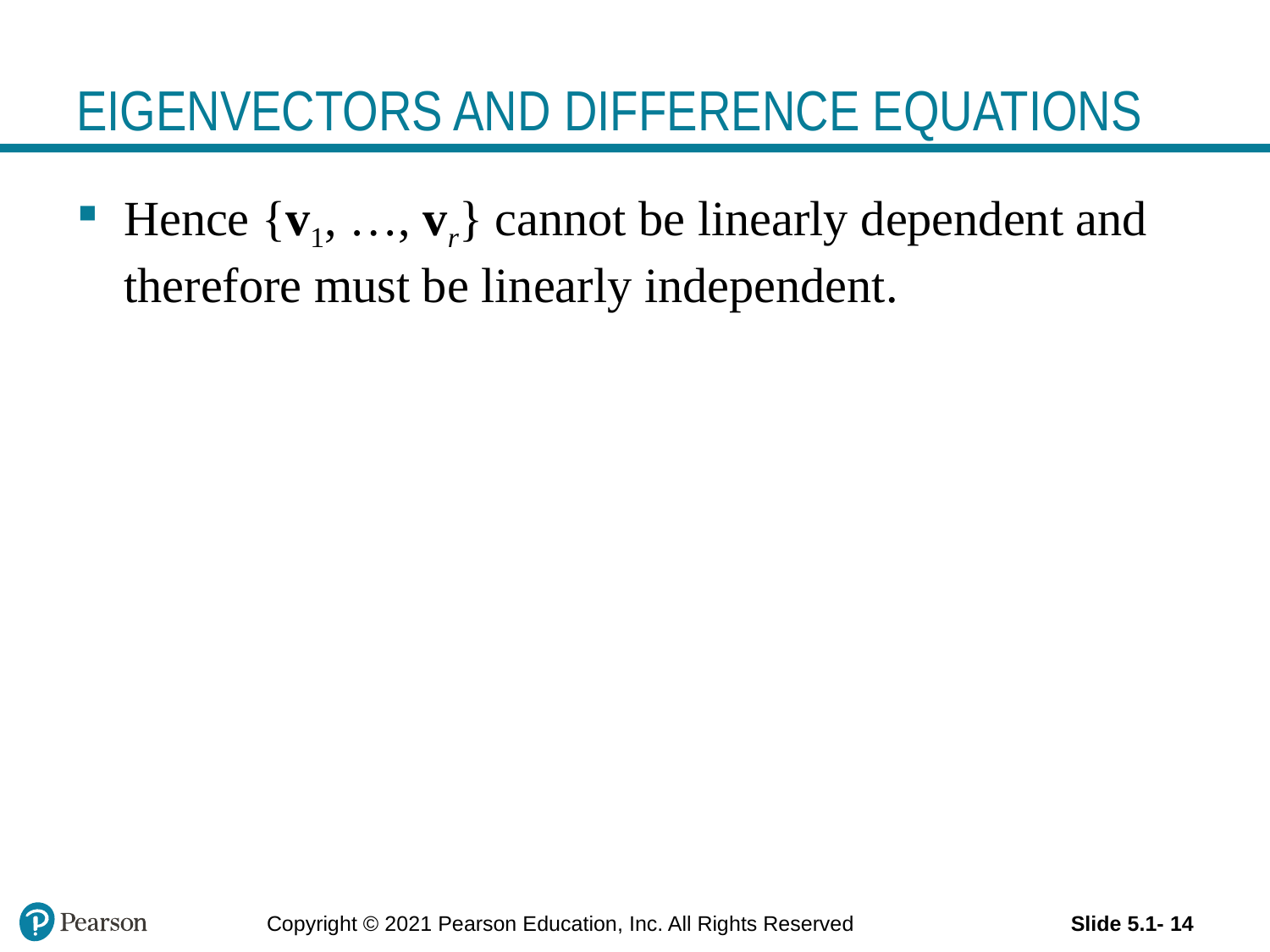

# EIGENVECTORS AND DIFFERENCE EQUATIONS
Hence {v1, …, vr} cannot be linearly dependent and therefore must be linearly independent.

Copyright © 2021 Pearson Education, Inc. All Rights Reserved
Slide 5.1- 14